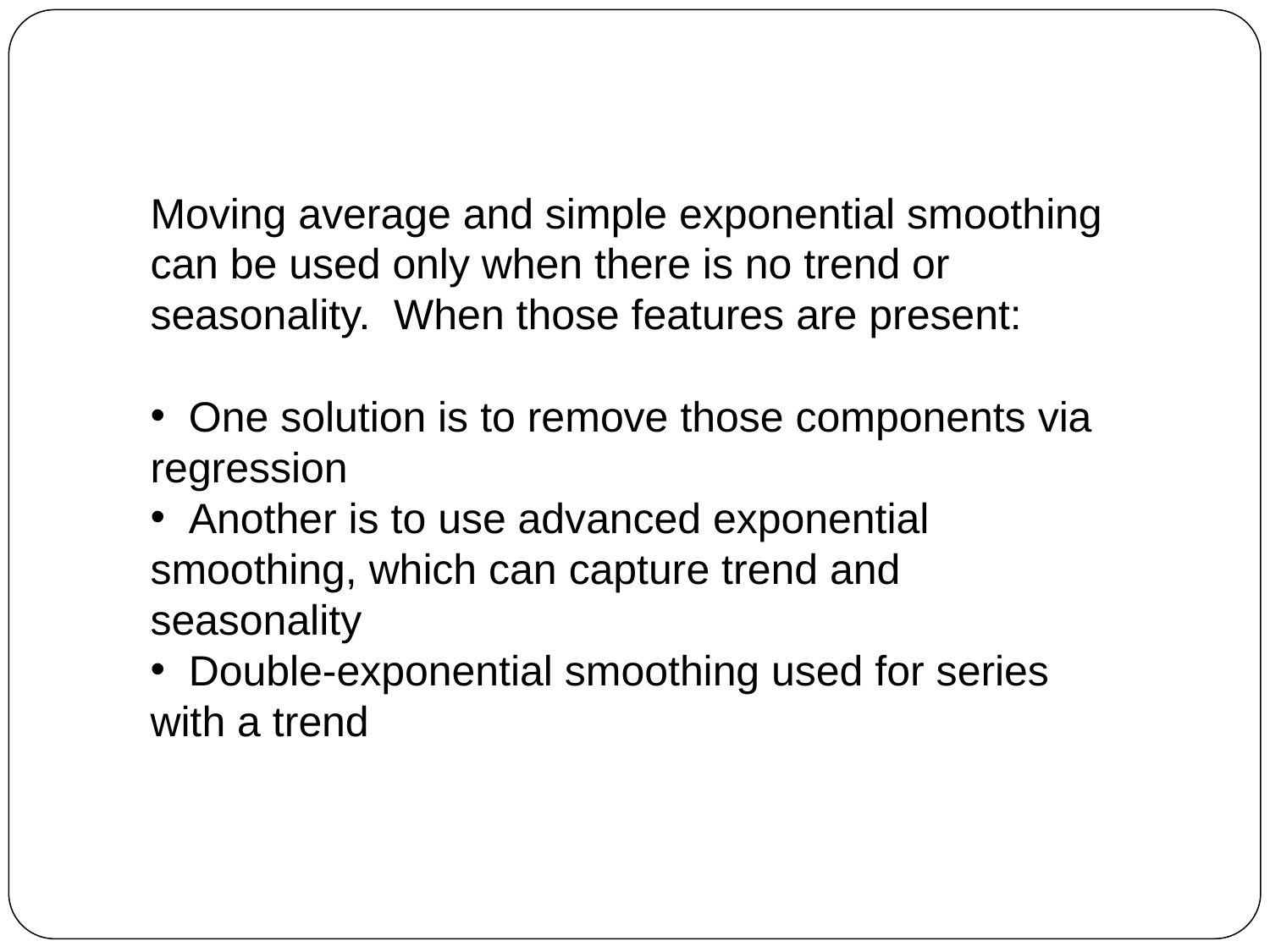

Moving average and simple exponential smoothing can be used only when there is no trend or seasonality.  When those features are present:

  One solution is to remove those components via regression
  Another is to use advanced exponential smoothing, which can capture trend and seasonality
  Double-exponential smoothing used for series with a trend